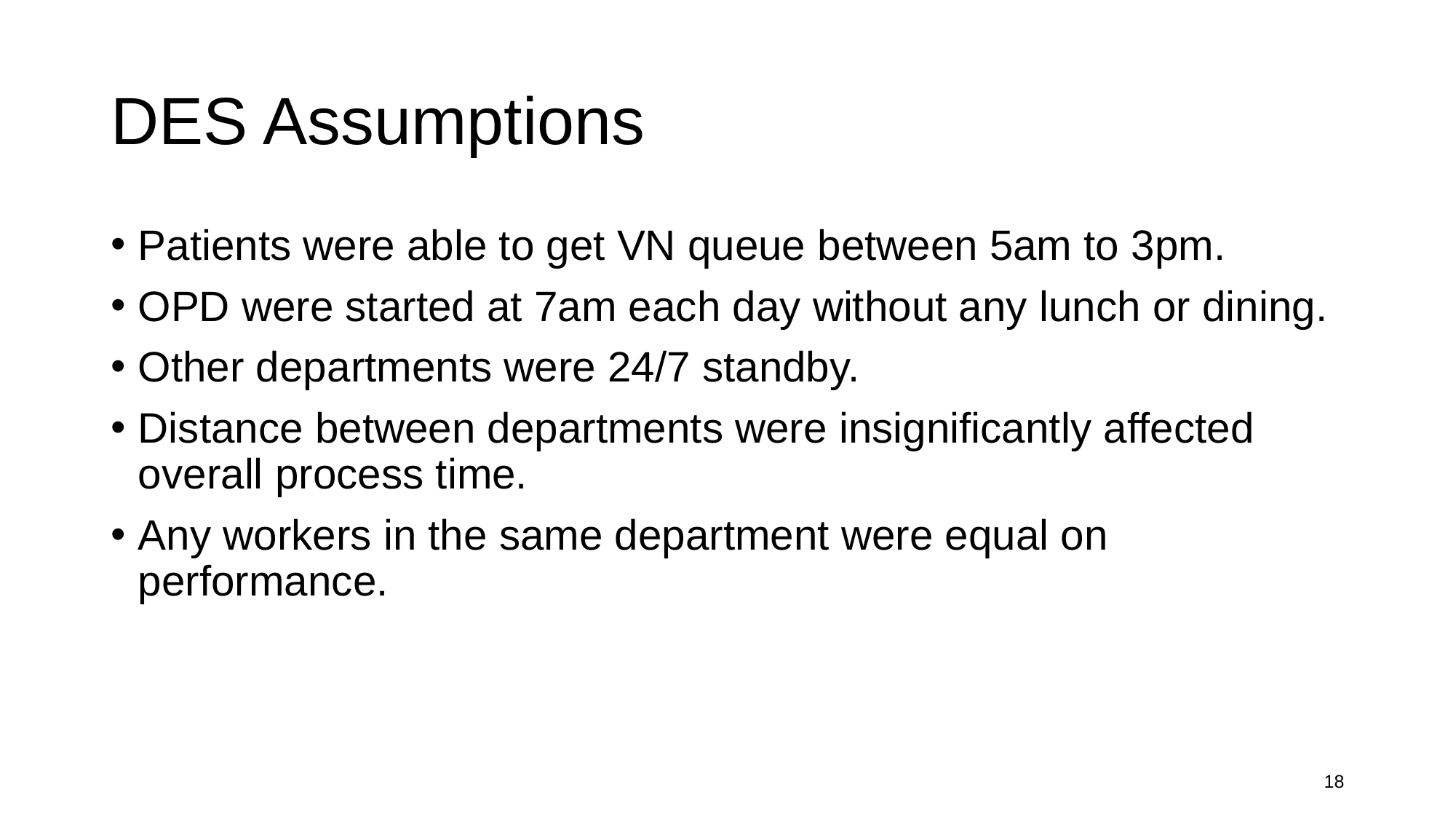

# DES Assumptions
Patients were able to get VN queue between 5am to 3pm.
OPD were started at 7am each day without any lunch or dining.
Other departments were 24/7 standby.
Distance between departments were insignificantly affected overall process time.
Any workers in the same department were equal on performance.
18